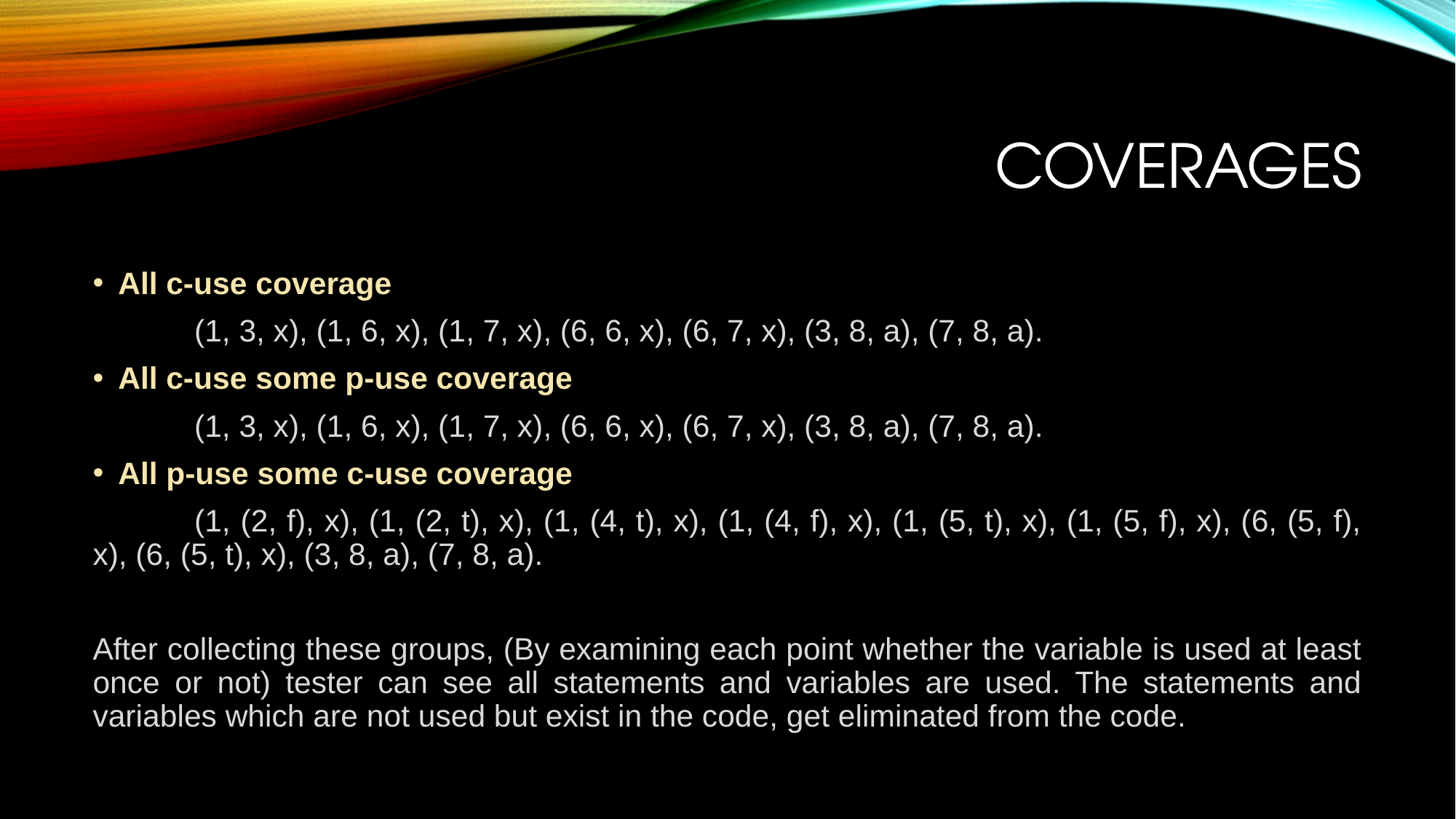

# coverages
All c-use coverage
	(1, 3, x), (1, 6, x), (1, 7, x), (6, 6, x), (6, 7, x), (3, 8, a), (7, 8, a).
All c-use some p-use coverage
	(1, 3, x), (1, 6, x), (1, 7, x), (6, 6, x), (6, 7, x), (3, 8, a), (7, 8, a).
All p-use some c-use coverage
	(1, (2, f), x), (1, (2, t), x), (1, (4, t), x), (1, (4, f), x), (1, (5, t), x), (1, (5, f), x), (6, (5, f), x), (6, (5, t), x), (3, 8, a), (7, 8, a).

After collecting these groups, (By examining each point whether the variable is used at least once or not) tester can see all statements and variables are used. The statements and variables which are not used but exist in the code, get eliminated from the code.